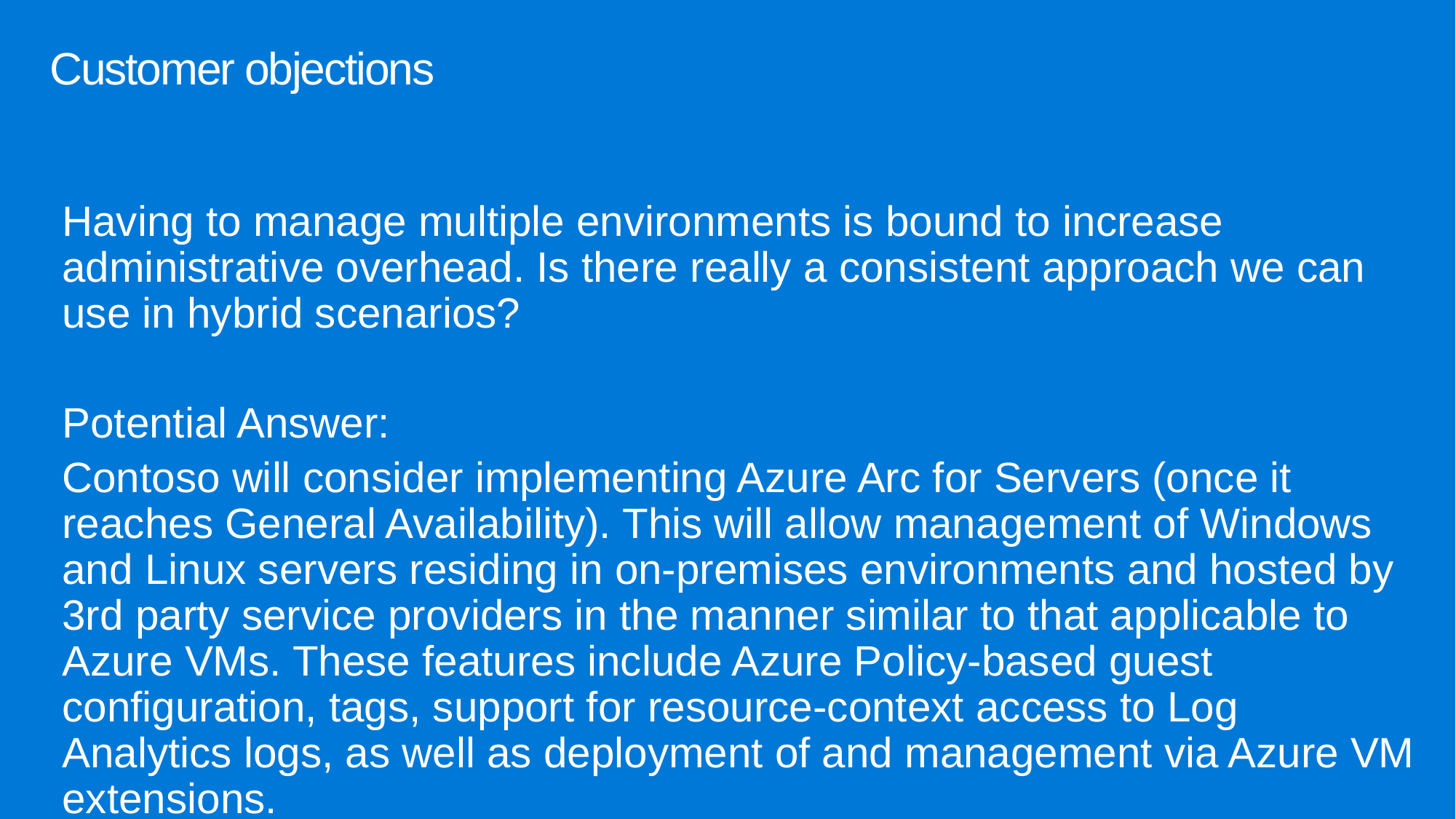

# Customer objections
Having to manage multiple environments is bound to increase administrative overhead. Is there really a consistent approach we can use in hybrid scenarios?

Potential Answer:
Contoso will consider implementing Azure Arc for Servers (once it reaches General Availability). This will allow management of Windows and Linux servers residing in on-premises environments and hosted by 3rd party service providers in the manner similar to that applicable to Azure VMs. These features include Azure Policy-based guest configuration, tags, support for resource-context access to Log Analytics logs, as well as deployment of and management via Azure VM extensions.